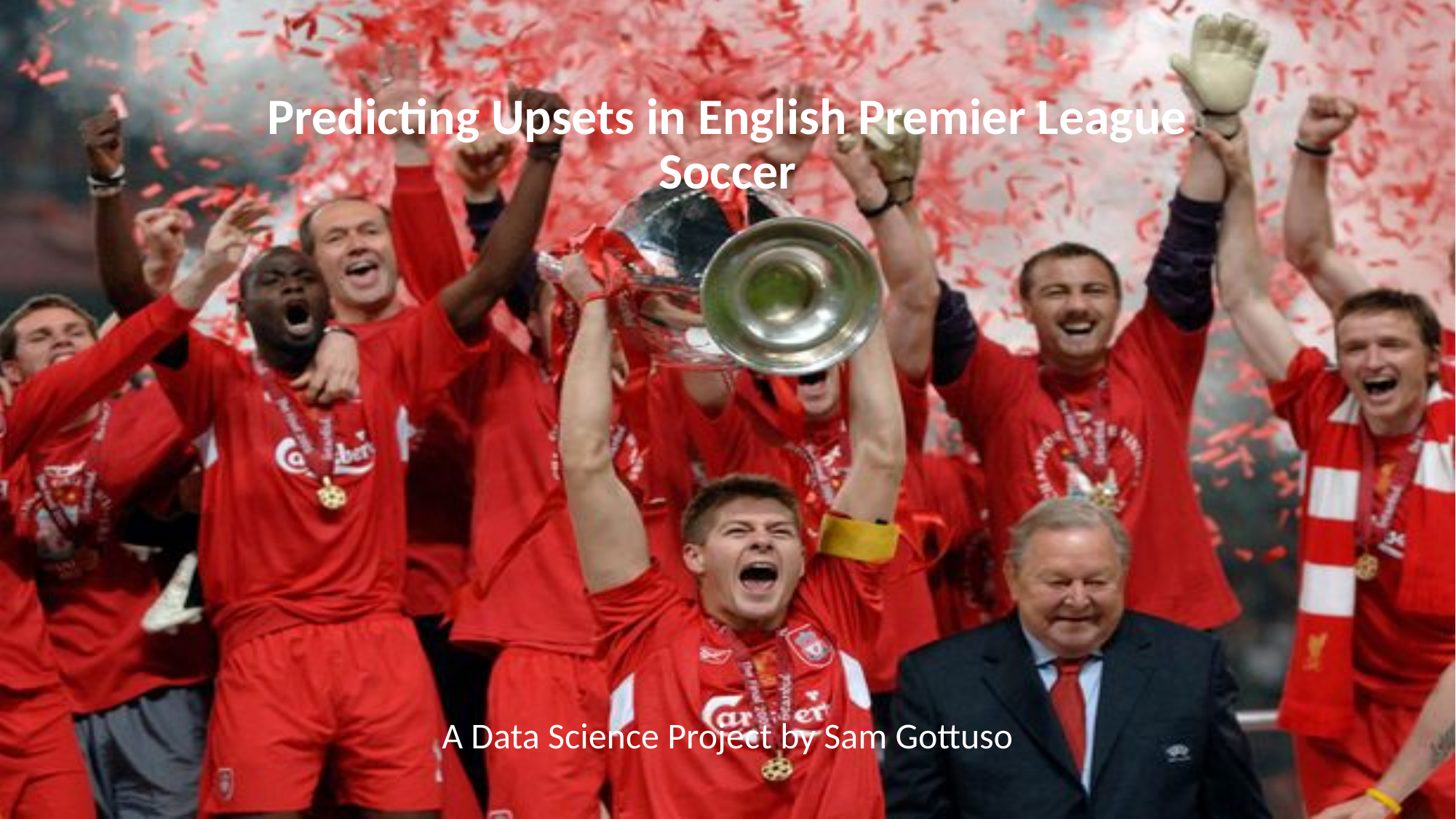

# Predicting Upsets in English Premier League Soccer
A Data Science Project by Sam Gottuso